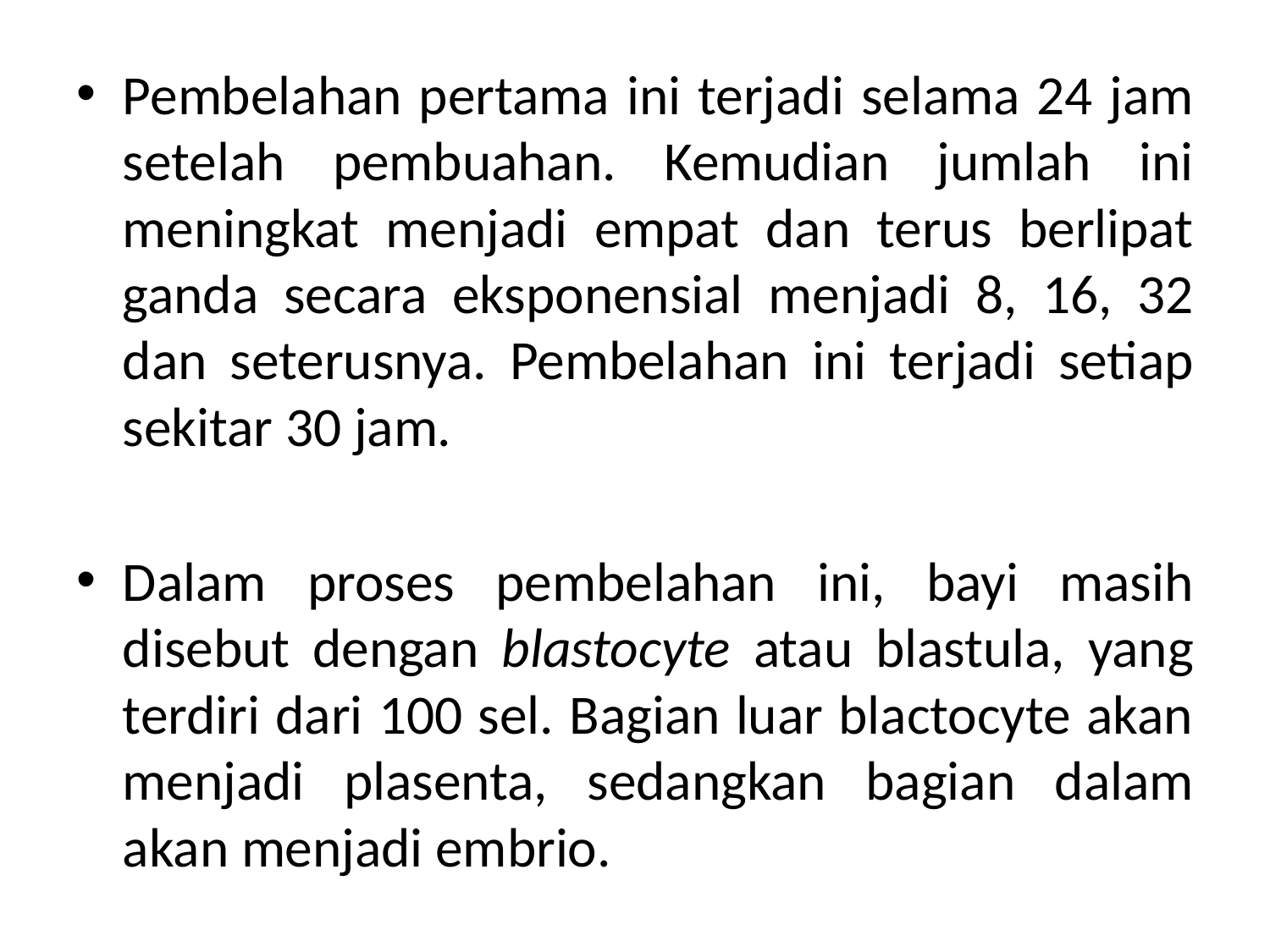

Pembelahan pertama ini terjadi selama 24 jam setelah pembuahan. Kemudian jumlah ini meningkat menjadi empat dan terus berlipat ganda secara eksponensial menjadi 8, 16, 32 dan seterusnya. Pembelahan ini terjadi setiap sekitar 30 jam.

Dalam proses pembelahan ini, bayi masih disebut dengan blastocyte atau blastula, yang terdiri dari 100 sel. Bagian luar blactocyte akan menjadi plasenta, sedangkan bagian dalam akan menjadi embrio.